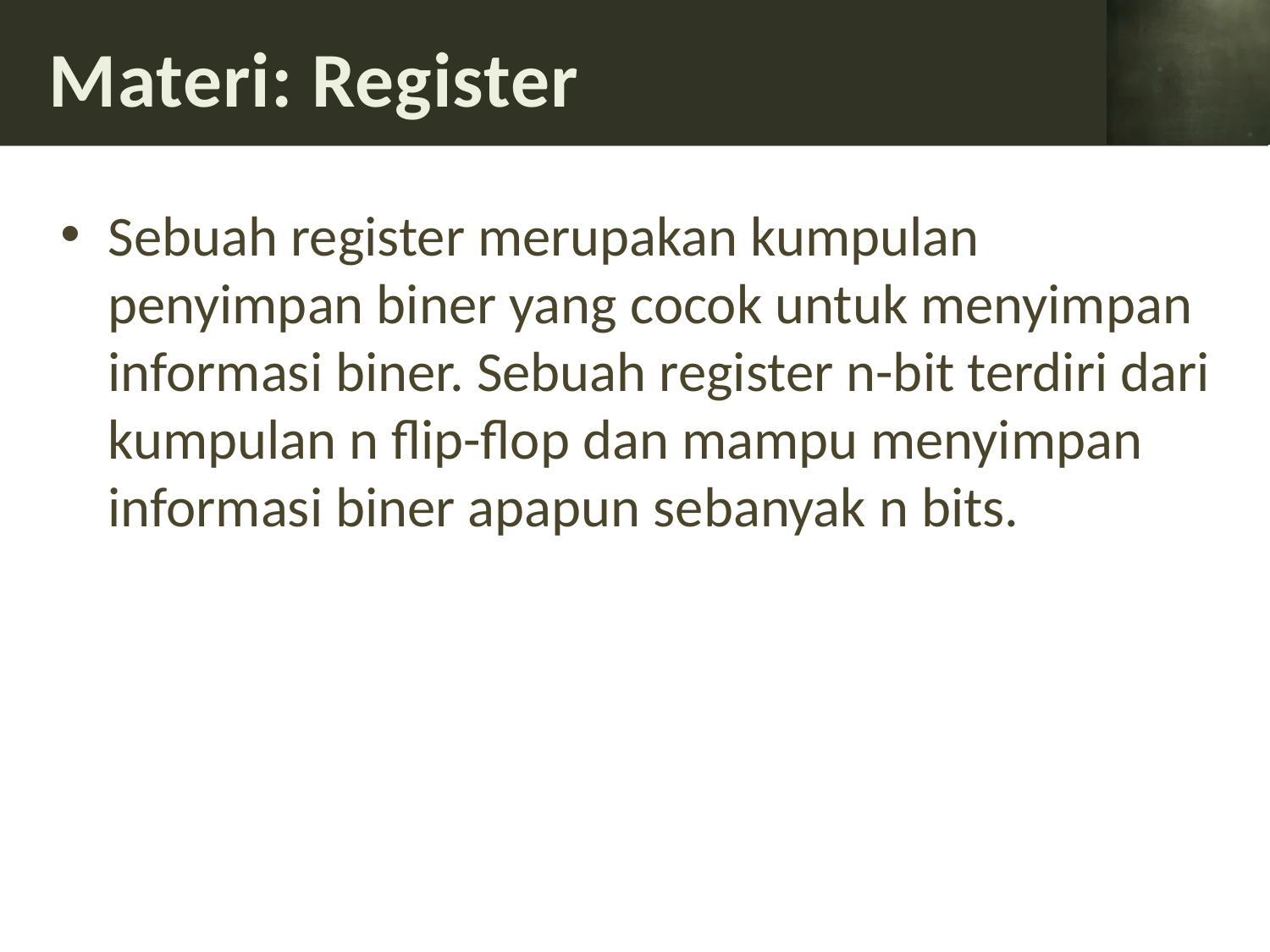

# Materi: Register
Sebuah register merupakan kumpulan penyimpan biner yang cocok untuk menyimpan informasi biner. Sebuah register n-bit terdiri dari kumpulan n flip-flop dan mampu menyimpan informasi biner apapun sebanyak n bits.